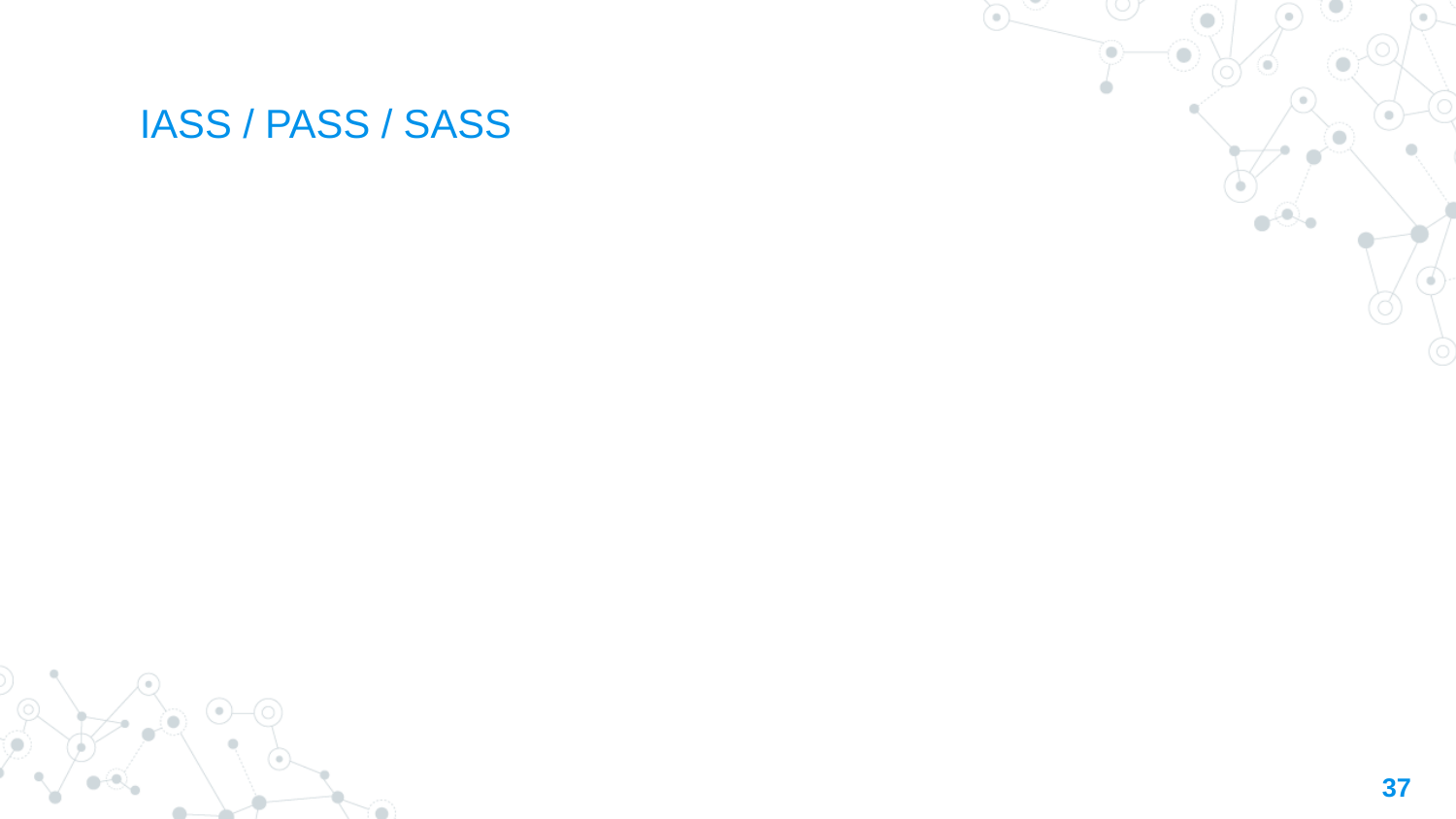

# IASS / PASS / SASS

37